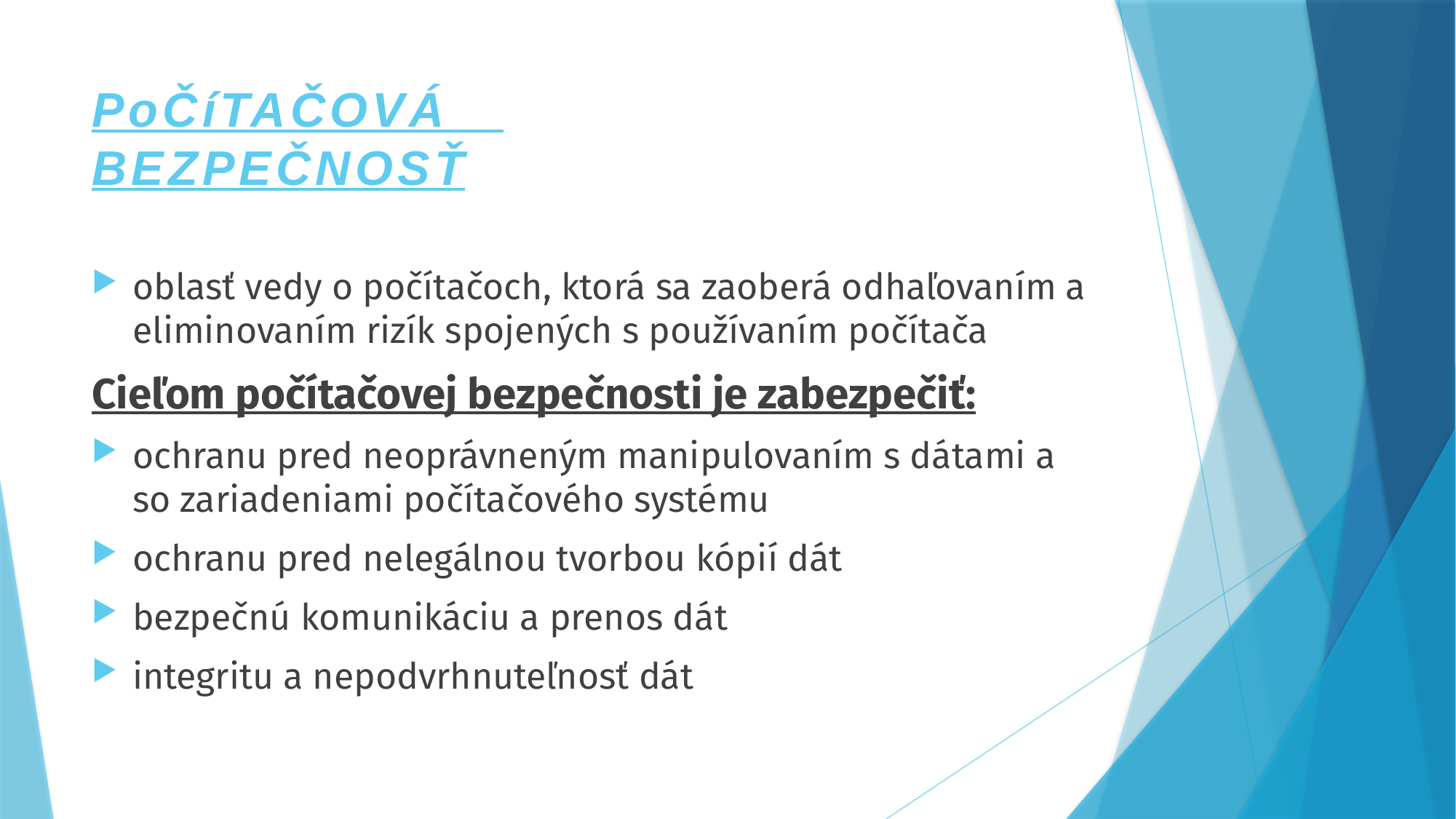

# PoČíTAČOVÁ    BEZPEČNOSŤ
oblasť vedy o počítačoch, ktorá sa zaoberá odhaľovaním a eliminovaním rizík spojených s používaním počítača
Cieľom počítačovej bezpečnosti je zabezpečiť:
ochranu pred neoprávneným manipulovaním s dátami a so zariadeniami počítačového systému
ochranu pred nelegálnou tvorbou kópií dát
bezpečnú komunikáciu a prenos dát
integritu a nepodvrhnuteľnosť dát